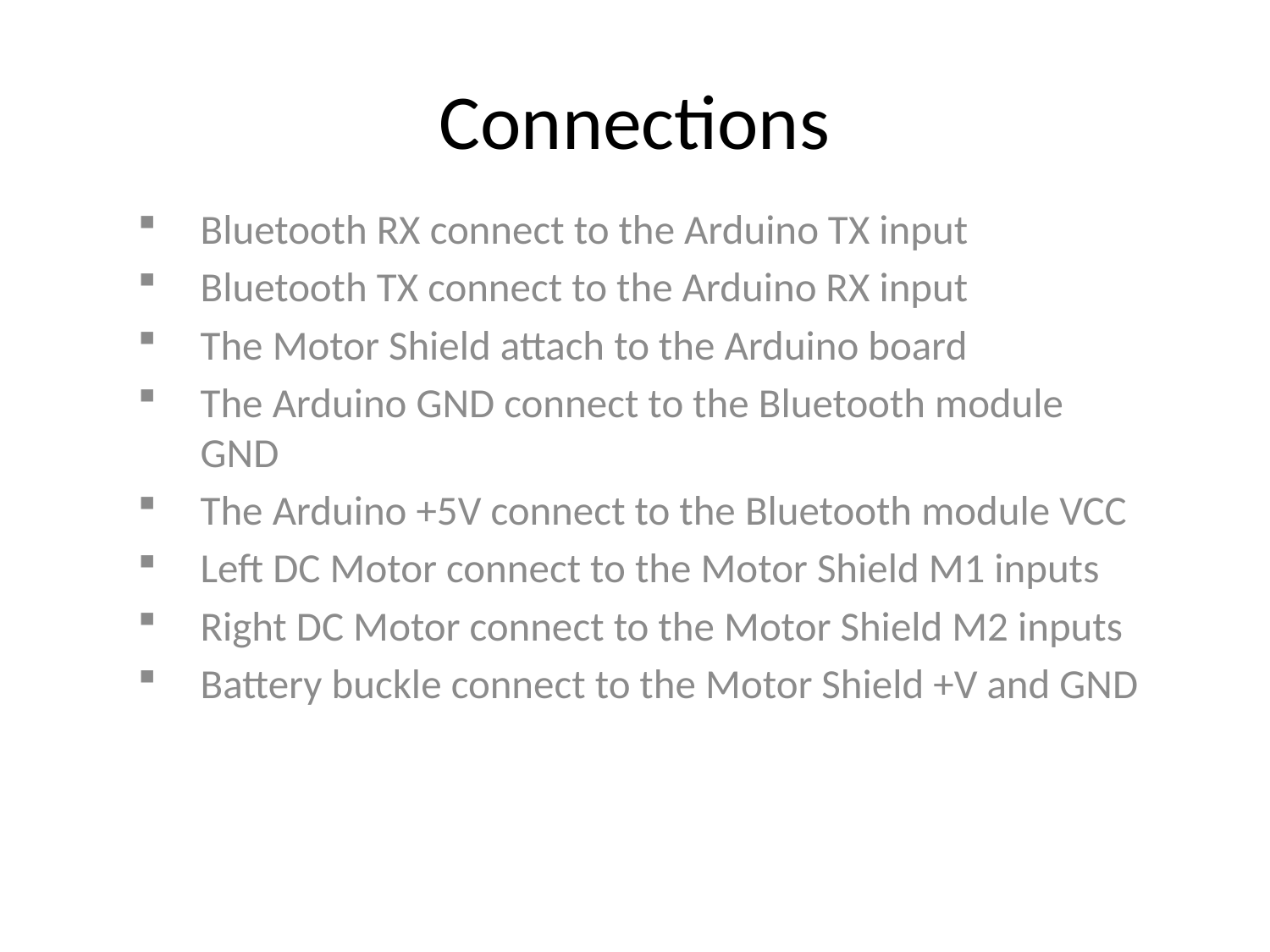

# Connections
Bluetooth RX connect to the Arduino TX input
Bluetooth TX connect to the Arduino RX input
The Motor Shield attach to the Arduino board
The Arduino GND connect to the Bluetooth module GND
The Arduino +5V connect to the Bluetooth module VCC
Left DC Motor connect to the Motor Shield M1 inputs
Right DC Motor connect to the Motor Shield M2 inputs
Battery buckle connect to the Motor Shield +V and GND